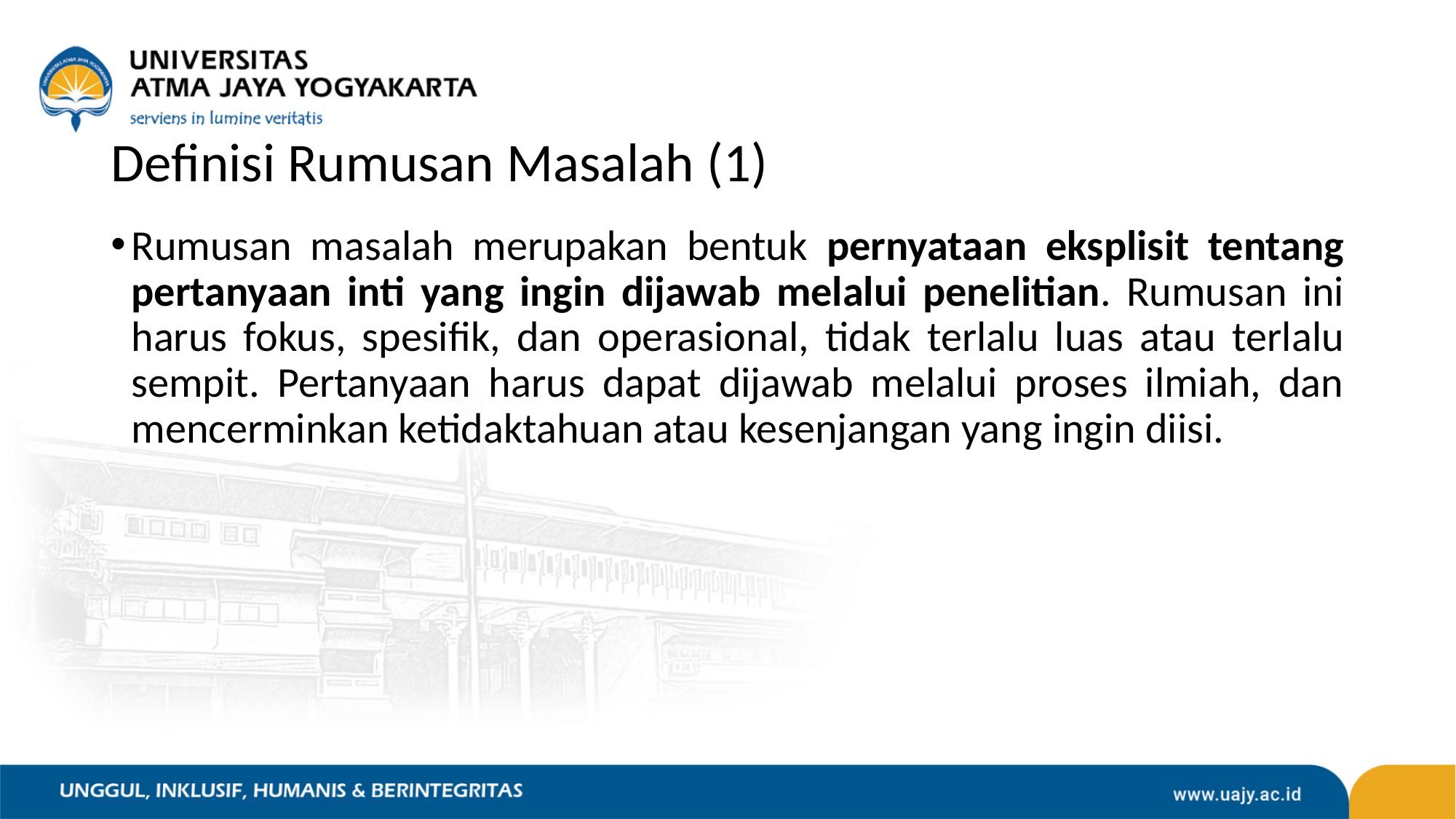

# Definisi Rumusan Masalah (1)
Rumusan masalah merupakan bentuk pernyataan eksplisit tentang pertanyaan inti yang ingin dijawab melalui penelitian. Rumusan ini harus fokus, spesifik, dan operasional, tidak terlalu luas atau terlalu sempit. Pertanyaan harus dapat dijawab melalui proses ilmiah, dan mencerminkan ketidaktahuan atau kesenjangan yang ingin diisi.